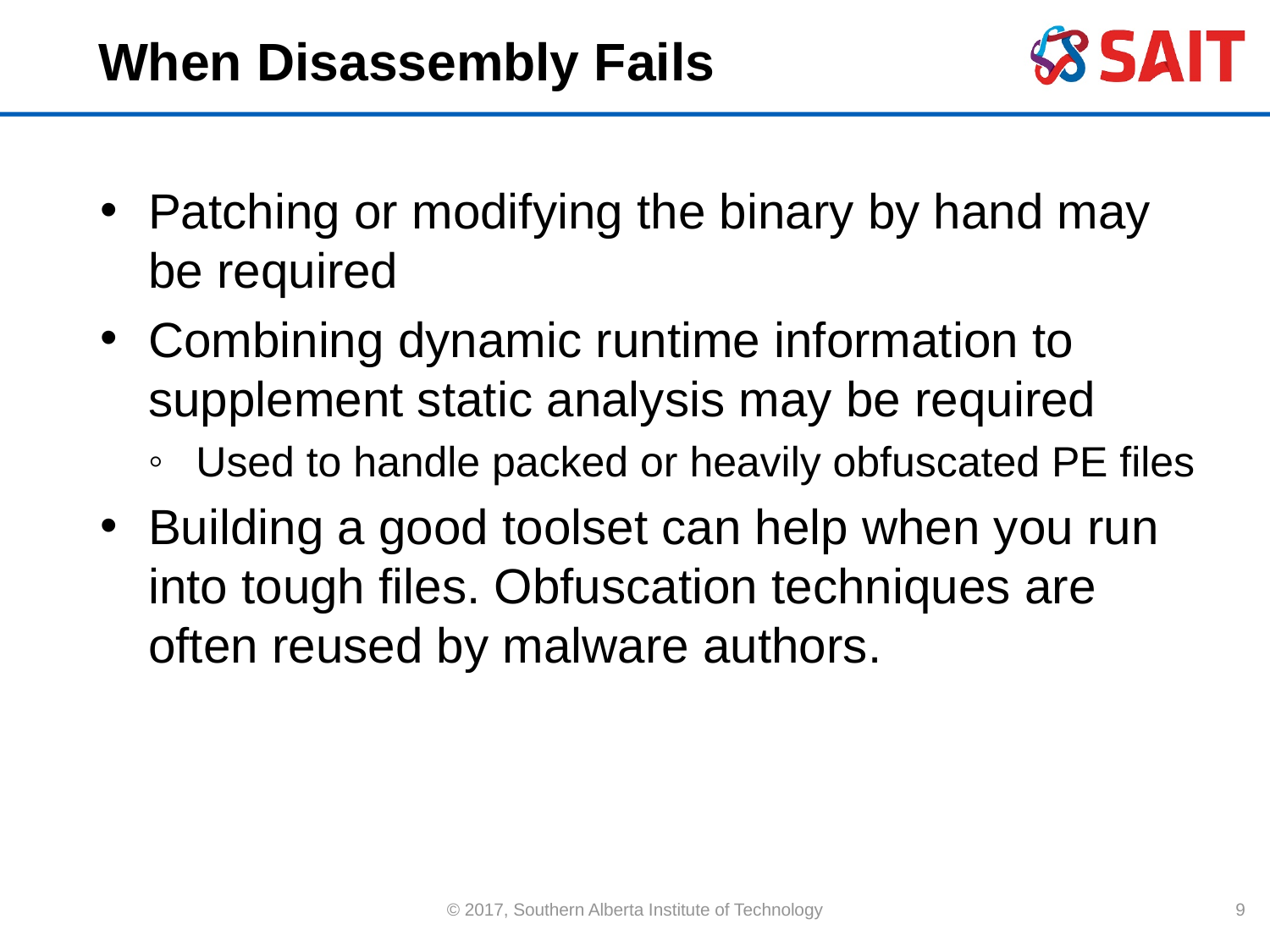

# When Disassembly Fails
Patching or modifying the binary by hand may be required
Combining dynamic runtime information to supplement static analysis may be required
Used to handle packed or heavily obfuscated PE files
Building a good toolset can help when you run into tough files. Obfuscation techniques are often reused by malware authors.